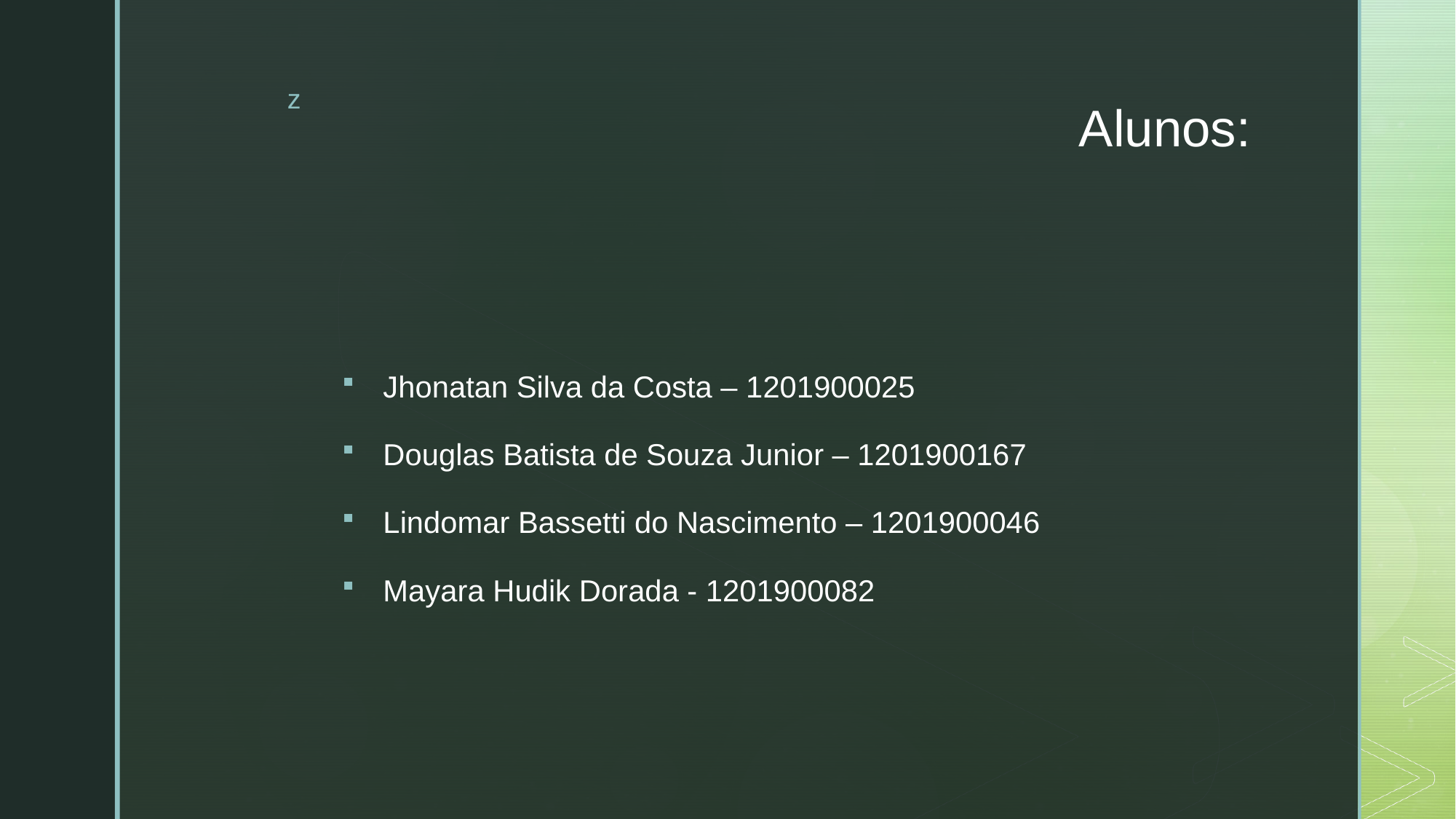

# Alunos:
Jhonatan Silva da Costa – 1201900025
Douglas Batista de Souza Junior – 1201900167
Lindomar Bassetti do Nascimento – 1201900046
Mayara Hudik Dorada - 1201900082